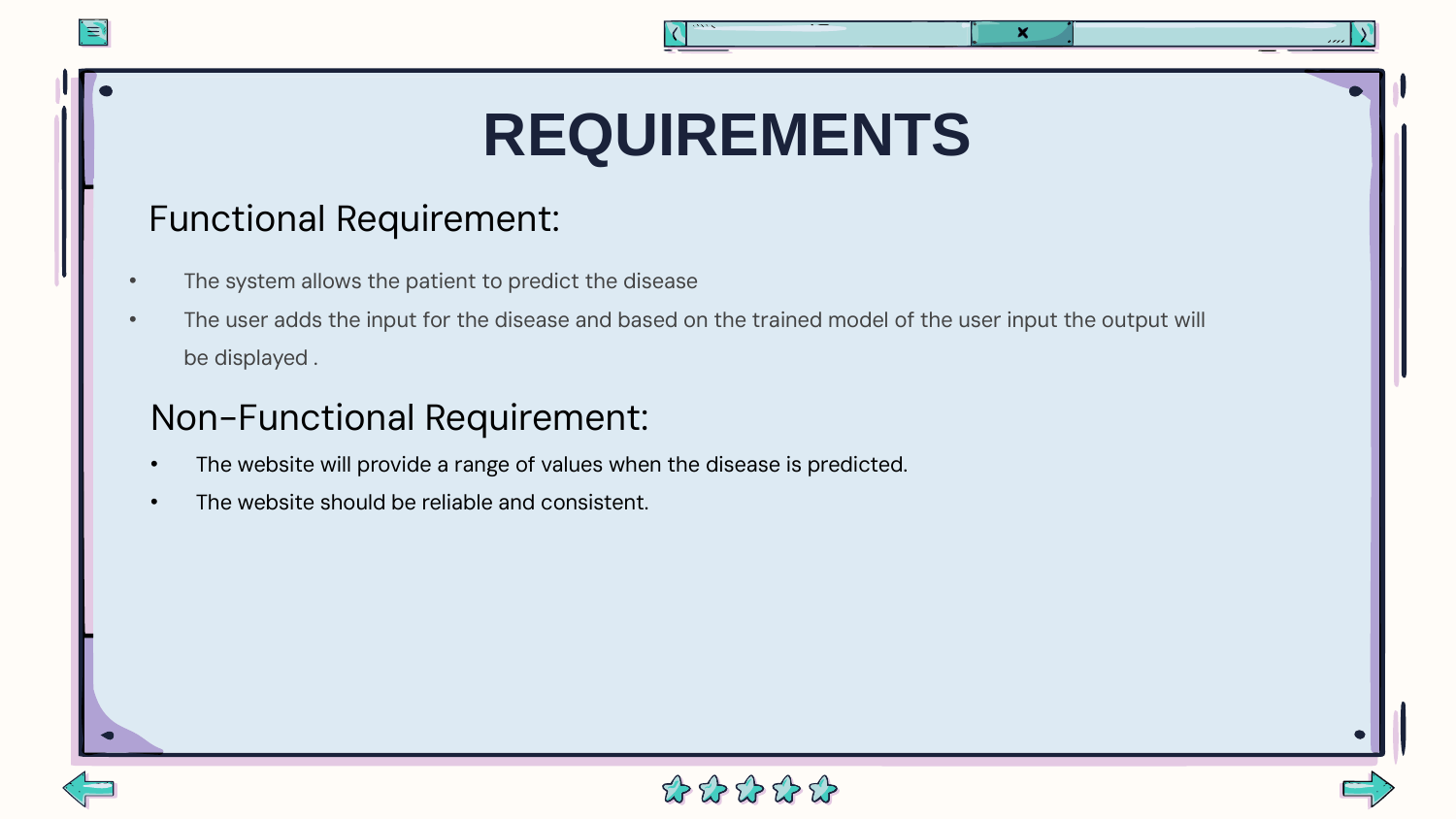

# REQUIREMENTS

Functional Requirement:

The system allows the patient to predict the disease
The user adds the input for the disease and based on the trained model of the user input the output will be displayed .
Non-Functional Requirement:
The website will provide a range of values when the disease is predicted.
The website should be reliable and consistent.